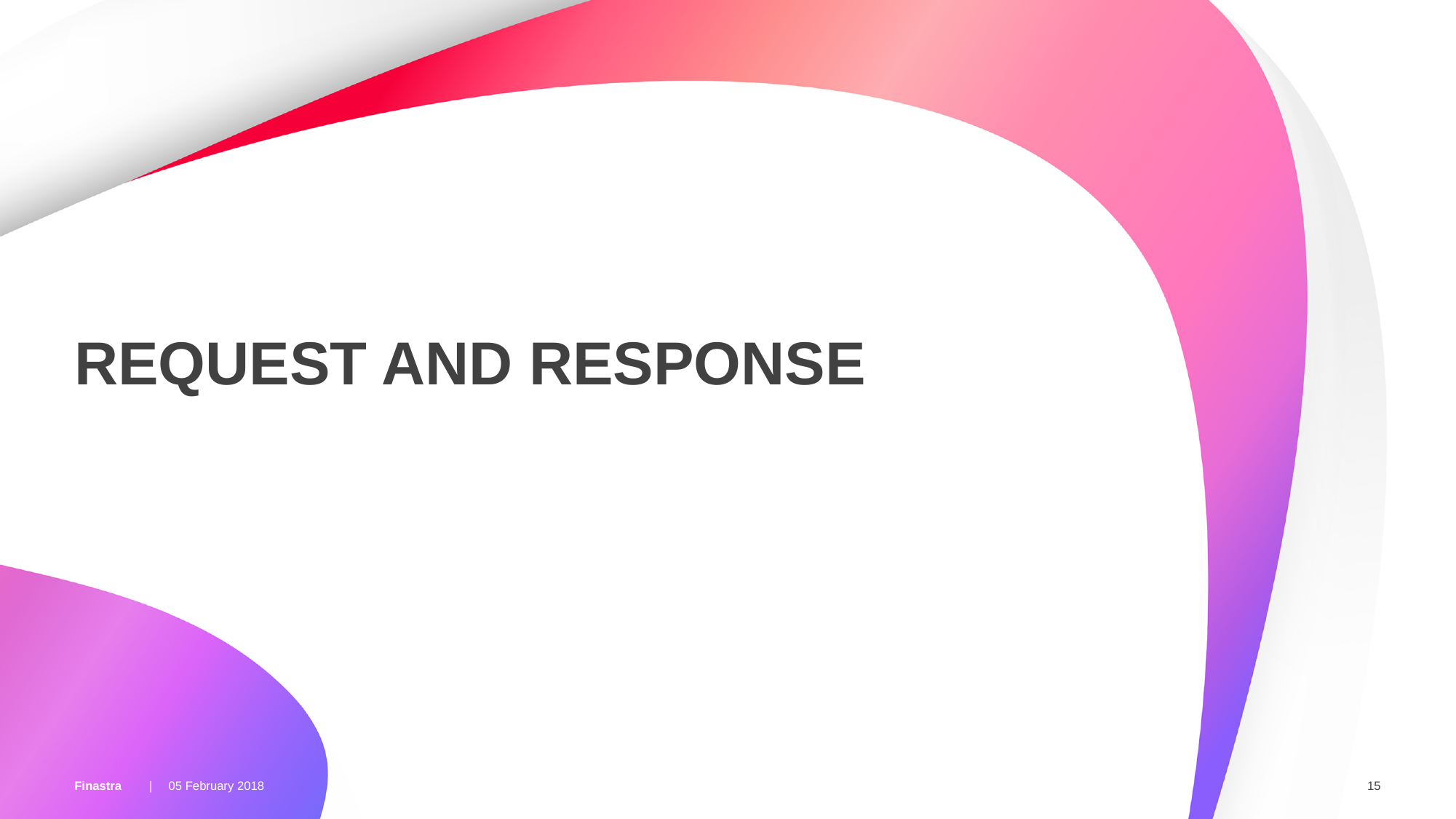

# Request and Response
05 February 2018
15